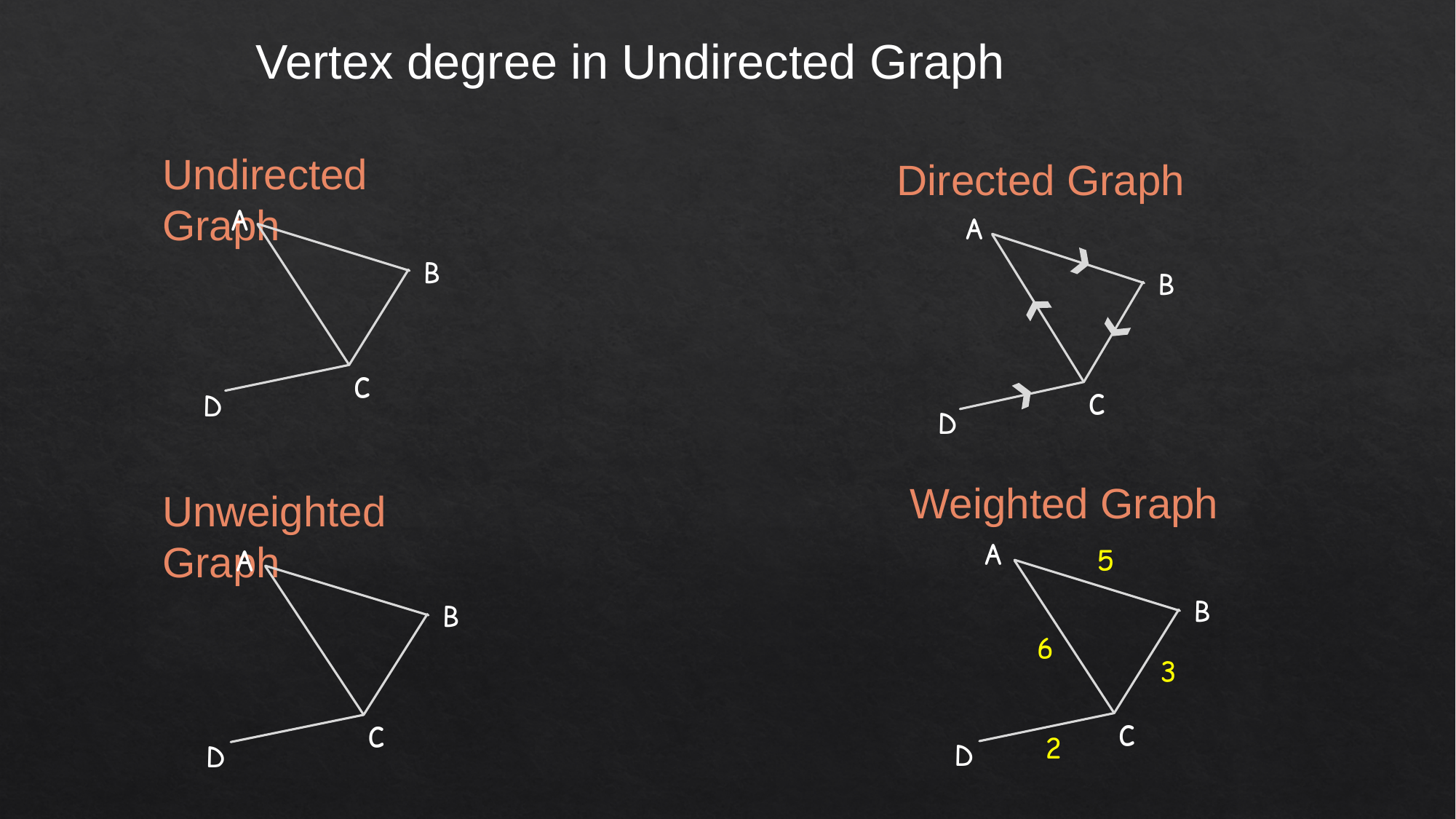

Vertex degree in Undirected Graph
Undirected Graph
A
B
C
D
Directed Graph
A
B
C
D

Weighted Graph
A
B
C
D
5
6
3
2
Unweighted Graph
A
B
C
D